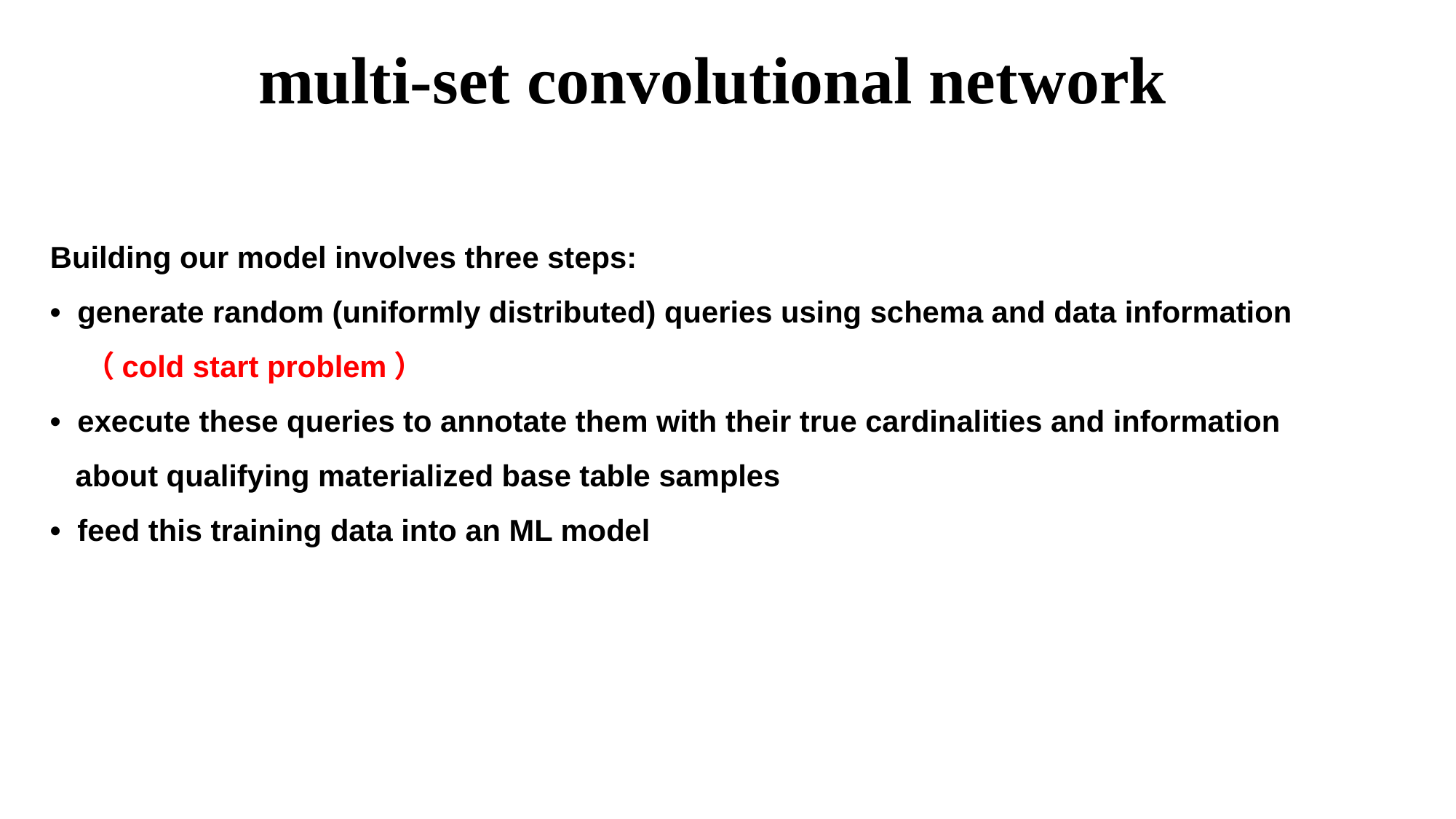

multi-set convolutional network
Building our model involves three steps:
•  generate random (uniformly distributed) queries using schema and data information
    （cold start problem）
•  execute these queries to annotate them with their true cardinalities and information
   about qualifying materialized base table samples
•  feed this training data into an ML model